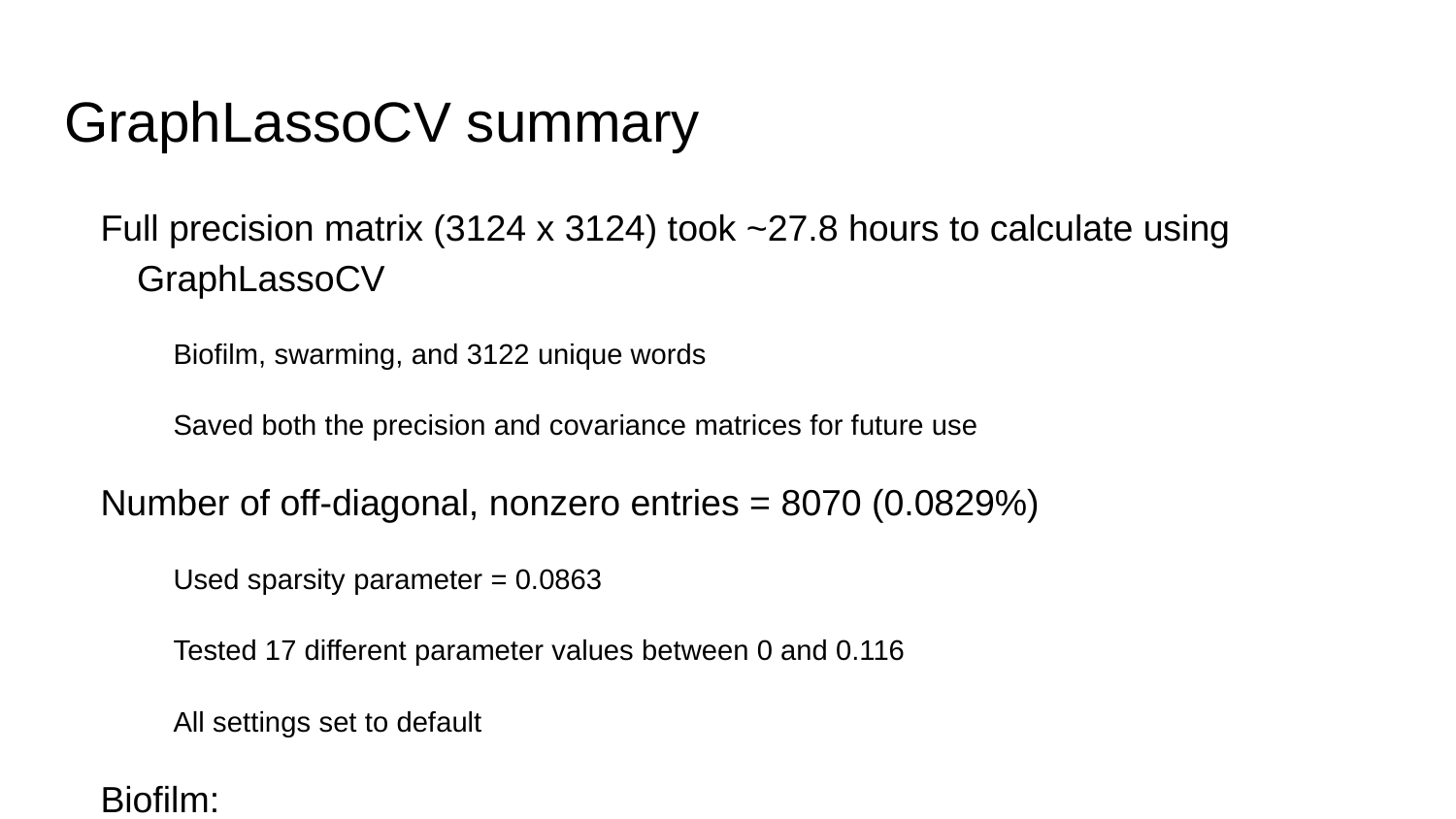

# GraphLassoCV summary
Full precision matrix (3124 x 3124) took ~27.8 hours to calculate using GraphLassoCV
Biofilm, swarming, and 3122 unique words
Saved both the precision and covariance matrices for future use
Number of off-diagonal, nonzero entries = 8070 (0.0829%)
Used sparsity parameter = 0.0863
Tested 17 different parameter values between 0 and 0.116
All settings set to default
Biofilm:
Swarming: